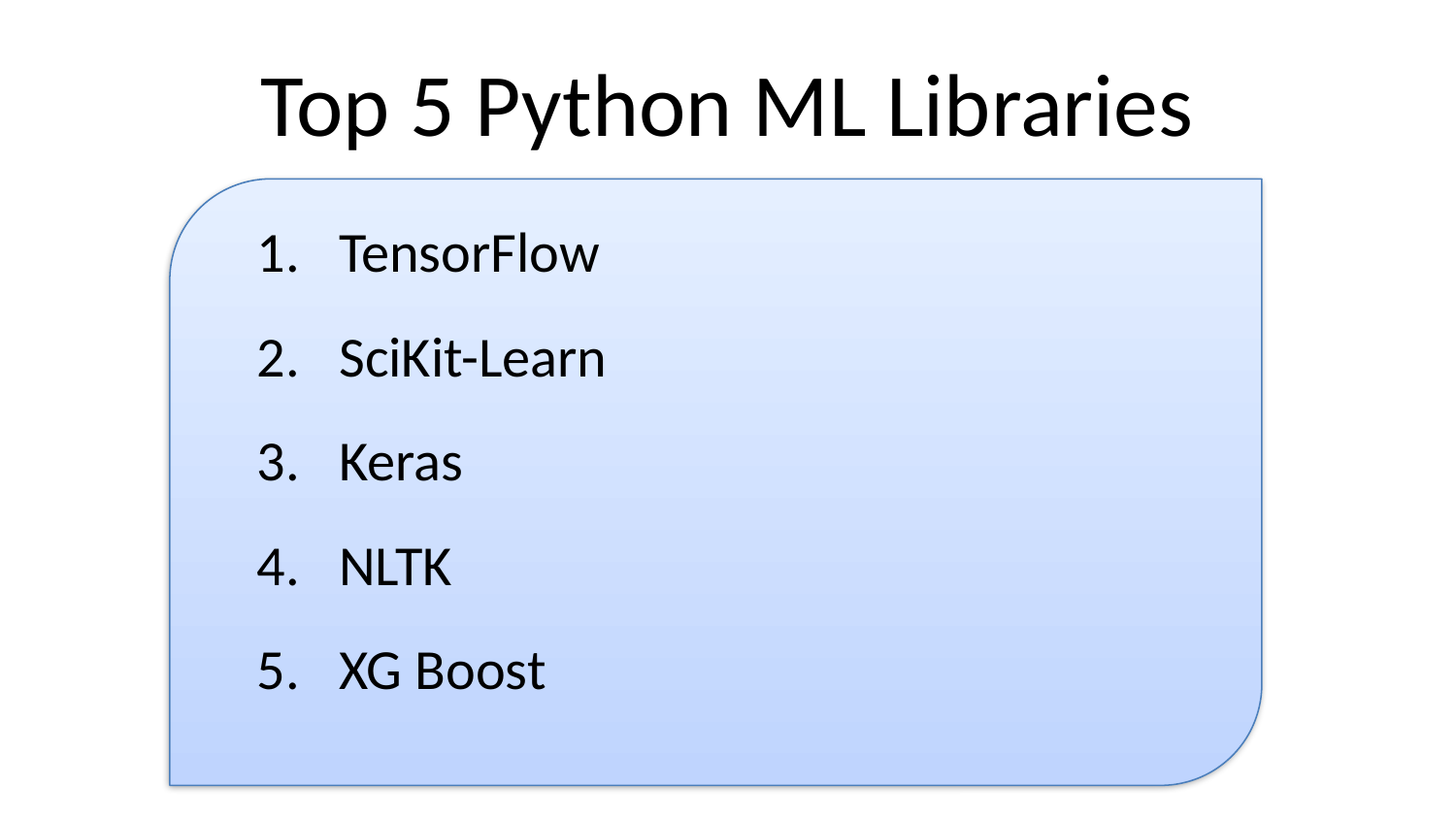

# Top 5 Python ML Libraries

TensorFlow
SciKit-Learn
Keras
NLTK
XG Boost